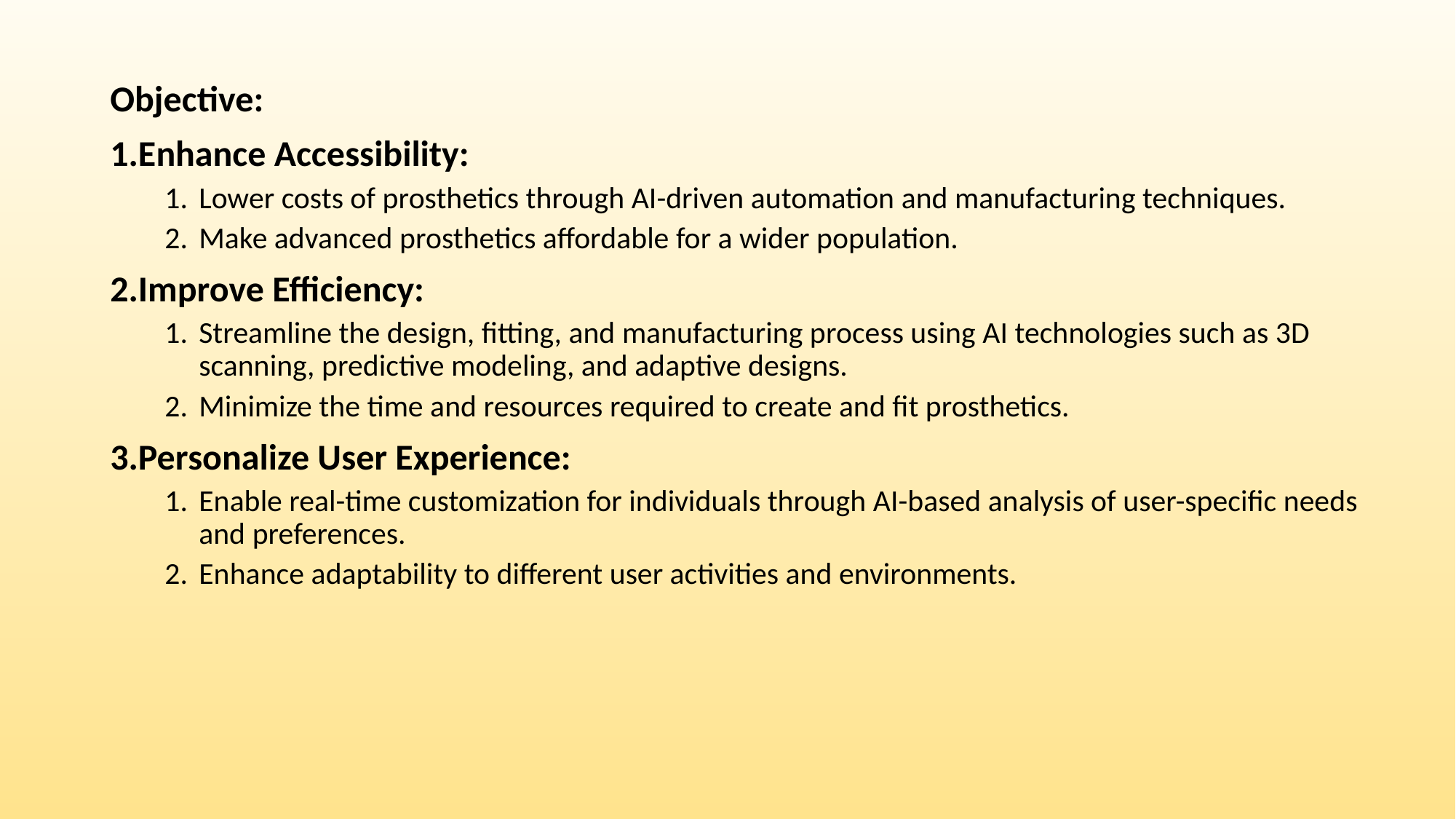

Objective:
Enhance Accessibility:
Lower costs of prosthetics through AI-driven automation and manufacturing techniques.
Make advanced prosthetics affordable for a wider population.
Improve Efficiency:
Streamline the design, fitting, and manufacturing process using AI technologies such as 3D scanning, predictive modeling, and adaptive designs.
Minimize the time and resources required to create and fit prosthetics.
Personalize User Experience:
Enable real-time customization for individuals through AI-based analysis of user-specific needs and preferences.
Enhance adaptability to different user activities and environments.